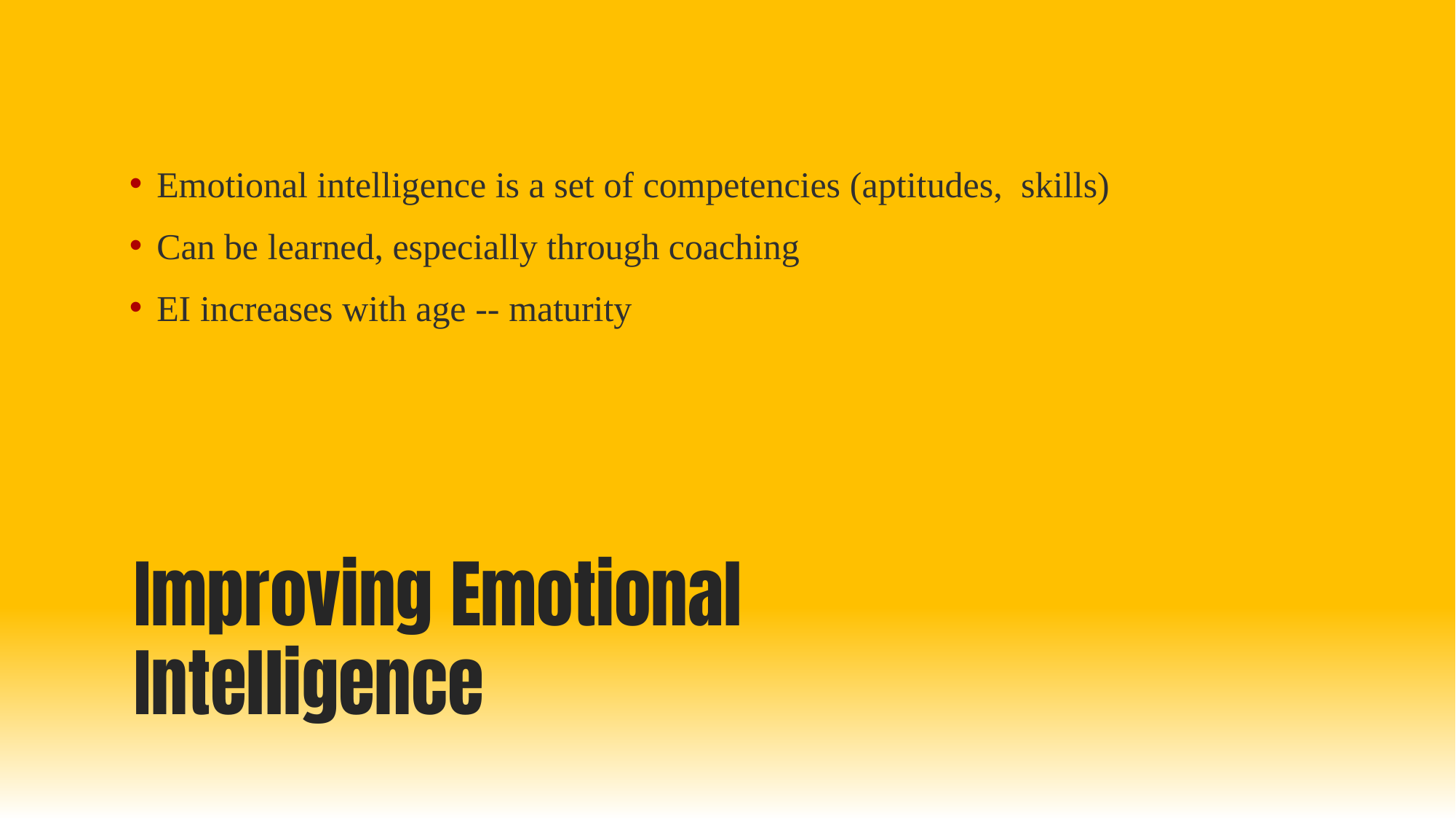

Emotional intelligence is a set of competencies (aptitudes,  skills)
Can be learned, especially through coaching
EI increases with age -- maturity
Improving Emotional  Intelligence